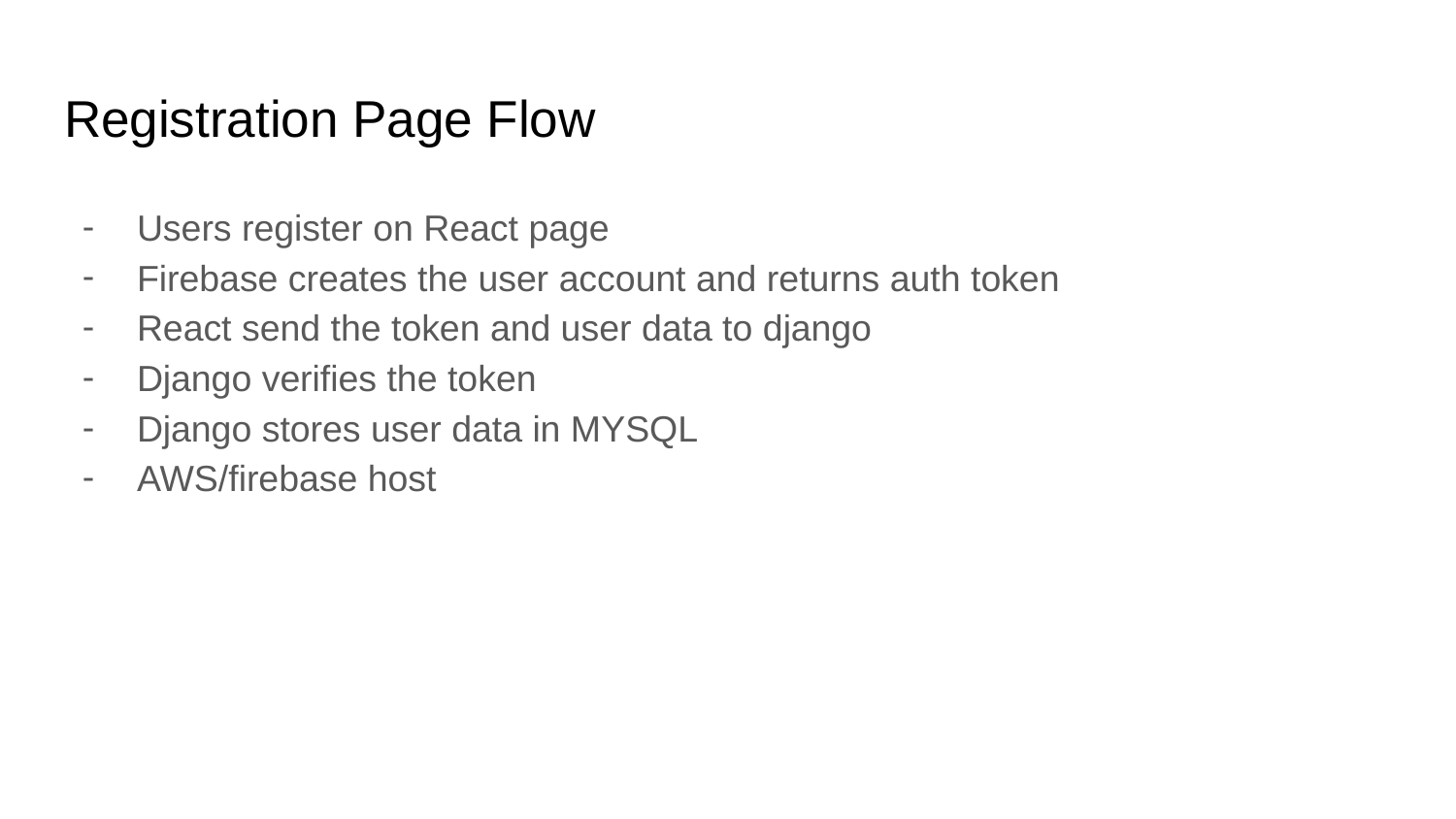

# Registration Page Flow
Users register on React page
Firebase creates the user account and returns auth token
React send the token and user data to django
Django verifies the token
Django stores user data in MYSQL
AWS/firebase host